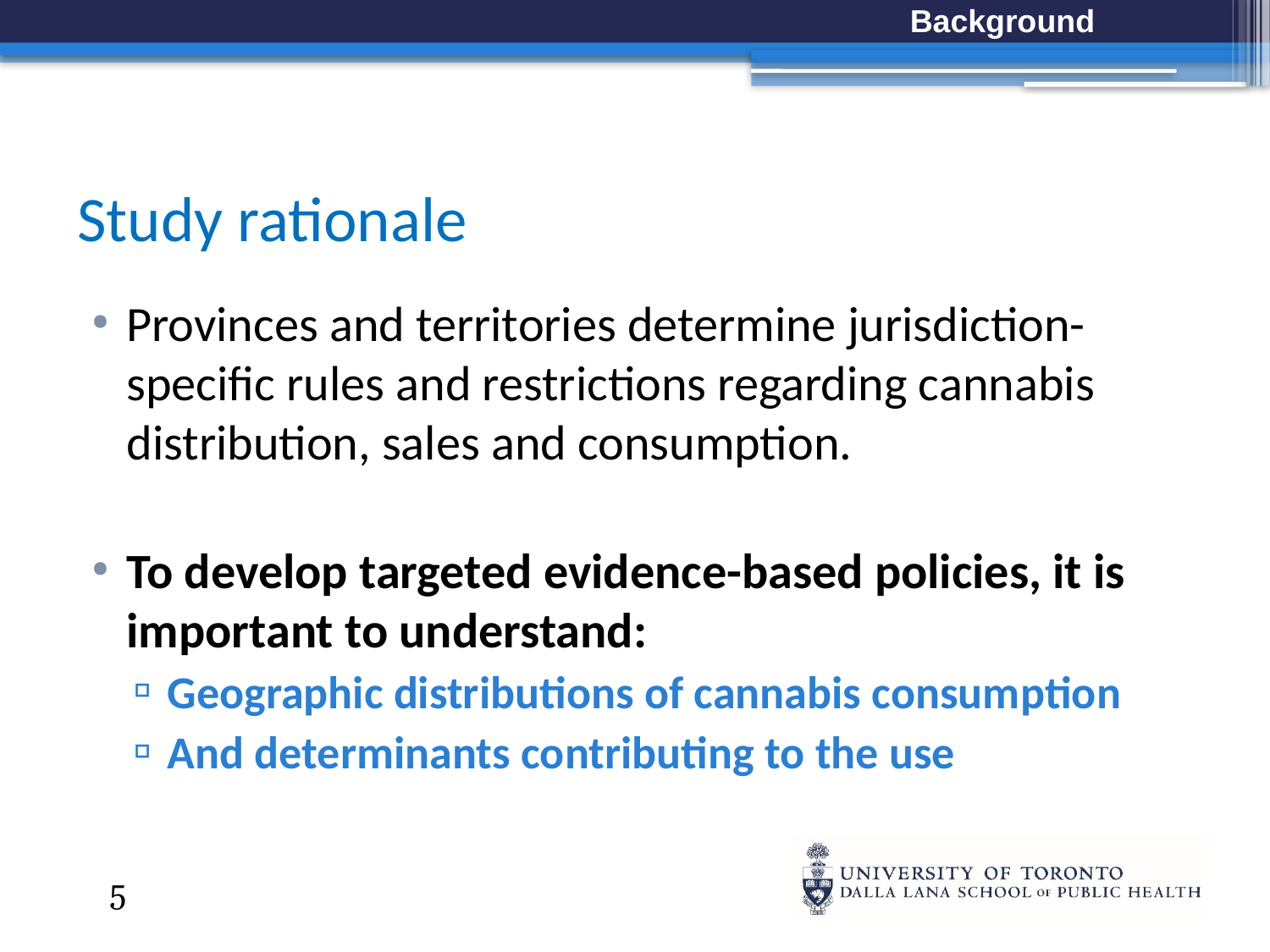

Background
# Study rationale
Provinces and territories determine jurisdiction-specific rules and restrictions regarding cannabis distribution, sales and consumption.

To develop targeted evidence-based policies, it is important to understand:
Geographic distributions of cannabis consumption
And determinants contributing to the use
5